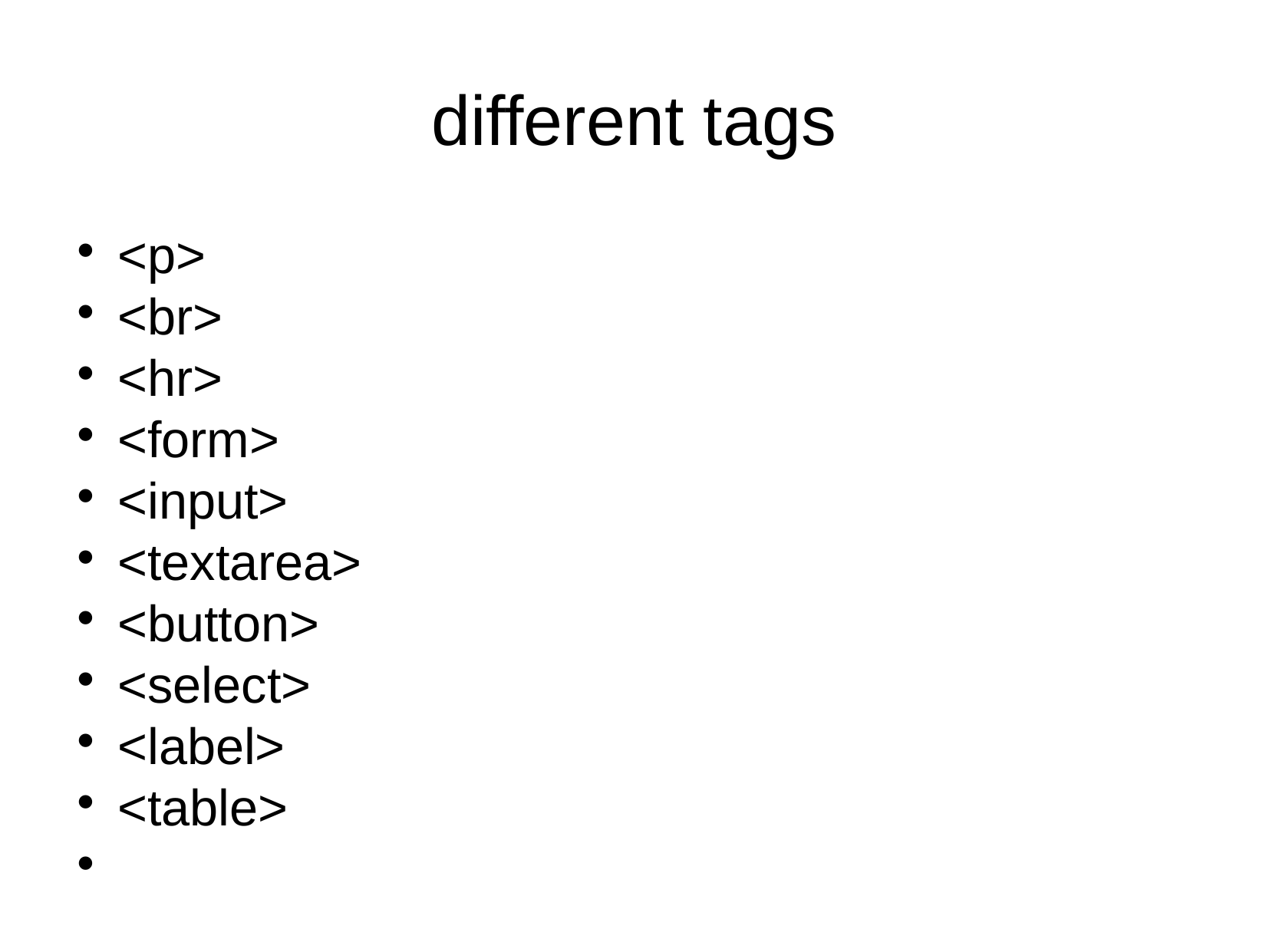

different tags
<p>
<br>
<hr>
<form>
<input>
<textarea>
<button>
<select>
<label>
<table>